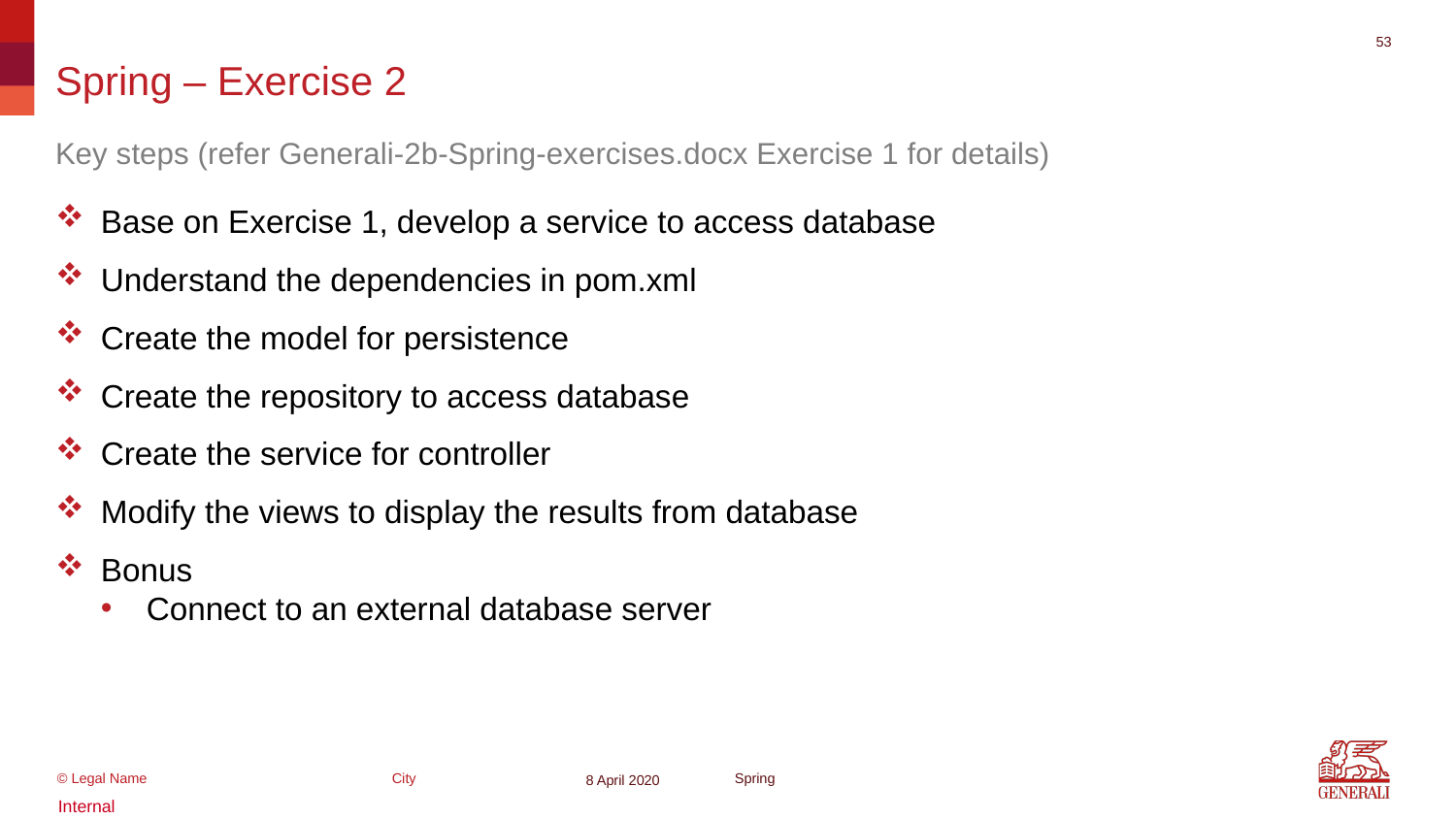

53
# Spring – Exercise 2
Key steps (refer Generali-2b-Spring-exercises.docx Exercise 1 for details)
Base on Exercise 1, develop a service to access database

Understand the dependencies in pom.xml

Create the model for persistence

Create the repository to access database

Create the service for controller

Modify the views to display the results from database

Bonus
Connect to an external database server
8 April 2020
Spring